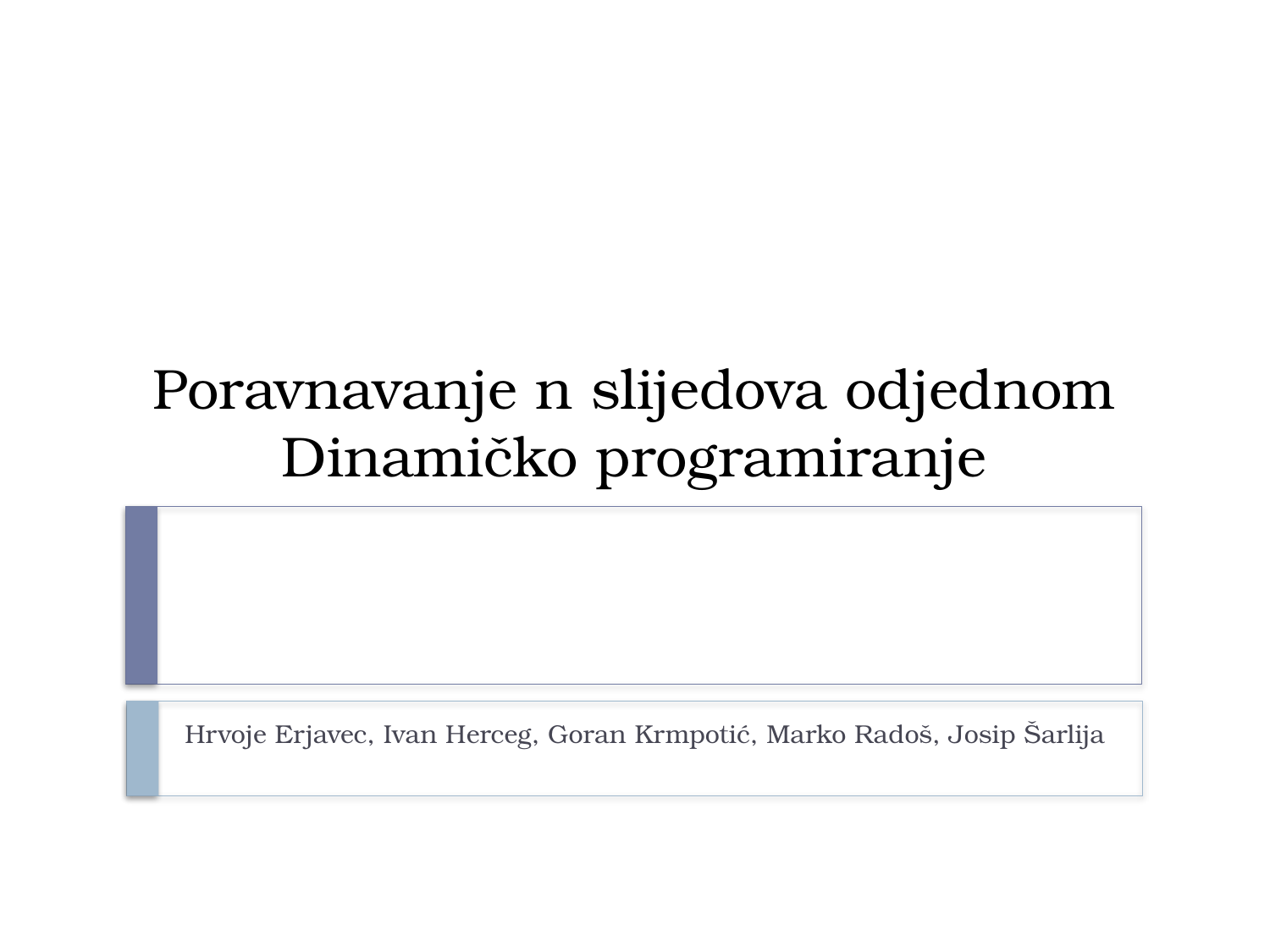

# Poravnavanje n slijedova odjednom Dinamičko programiranje
Hrvoje Erjavec, Ivan Herceg, Goran Krmpotić, Marko Radoš, Josip Šarlija